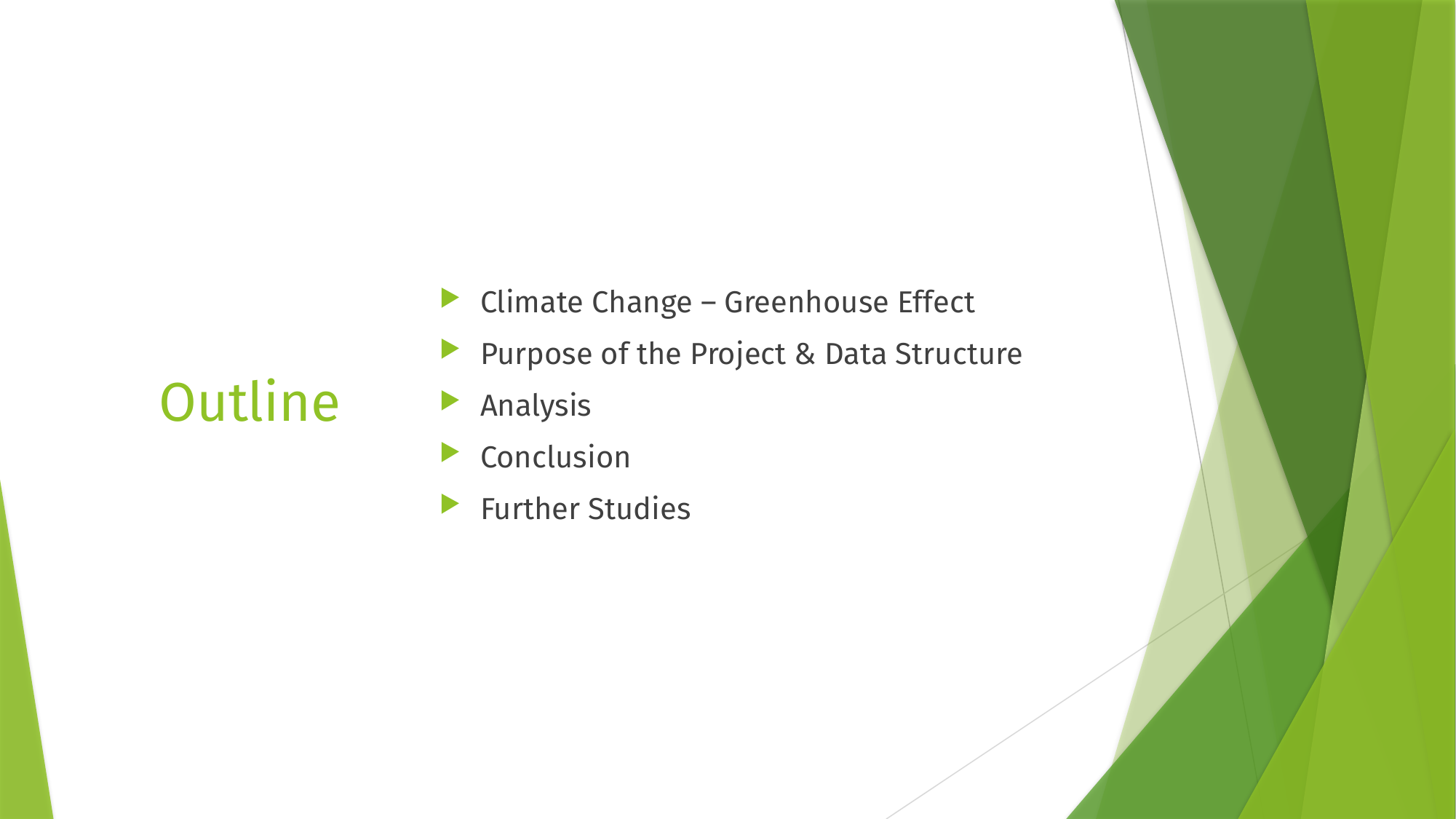

Climate Change – Greenhouse Effect
Purpose of the Project & Data Structure
Analysis
Conclusion
Further Studies

# Outline